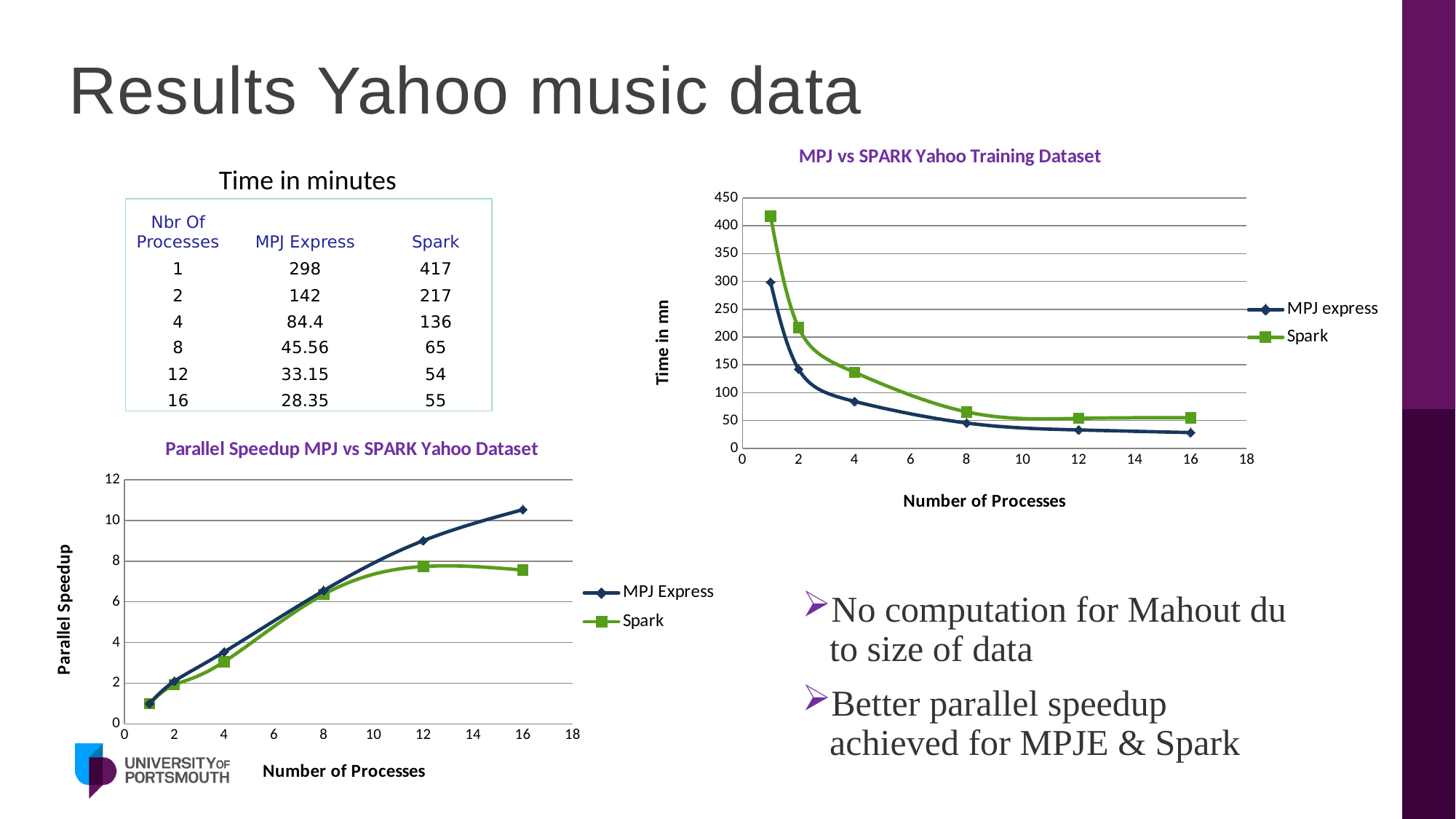

# Results Yahoo music data

### Chart: MPJ vs SPARK Yahoo Training Dataset

| Category | MPJ express | Spark |
|---|---|---|
 Time in minutes
| Nbr Of Processes | MPJ Express | Spark |
| --- | --- | --- |
| 1 | 298 | 417 |
| 2 | 142 | 217 |
| 4 | 84.4 | 136 |
| 8 | 45.56 | 65 |
| 12 | 33.15 | 54 |
| 16 | 28.35 | 55 |

### Chart: Parallel Speedup MPJ vs SPARK Yahoo Dataset

| Category | MPJ Express | Spark |
|---|---|---|
No computation for Mahout du to size of data
Better parallel speedup achieved for MPJE & Spark